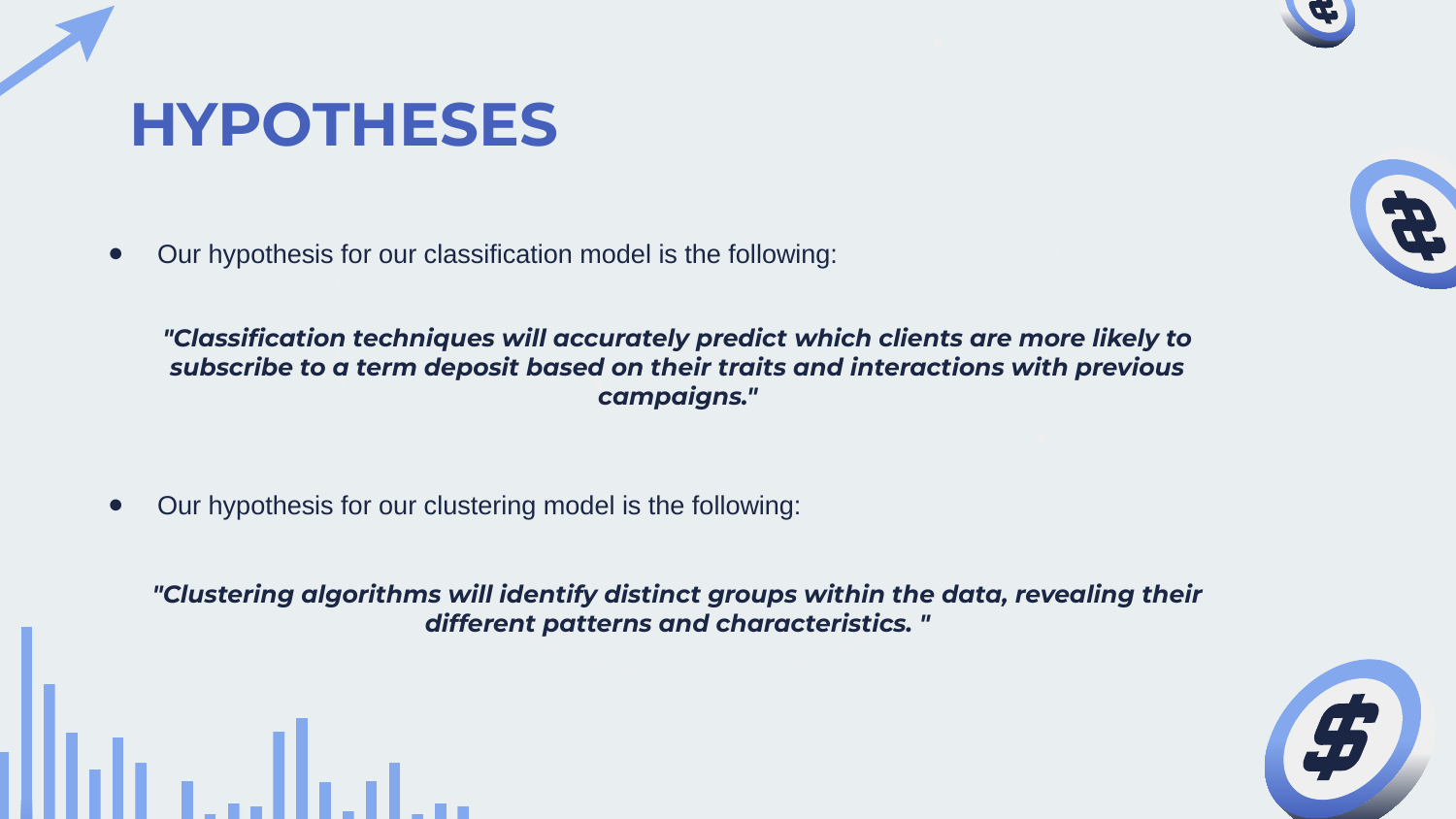

# HYPOTHESES
Our hypothesis for our classification model is the following:
"Classification techniques will accurately predict which clients are more likely to subscribe to a term deposit based on their traits and interactions with previous campaigns."
Our hypothesis for our clustering model is the following:
"Clustering algorithms will identify distinct groups within the data, revealing their different patterns and characteristics. "